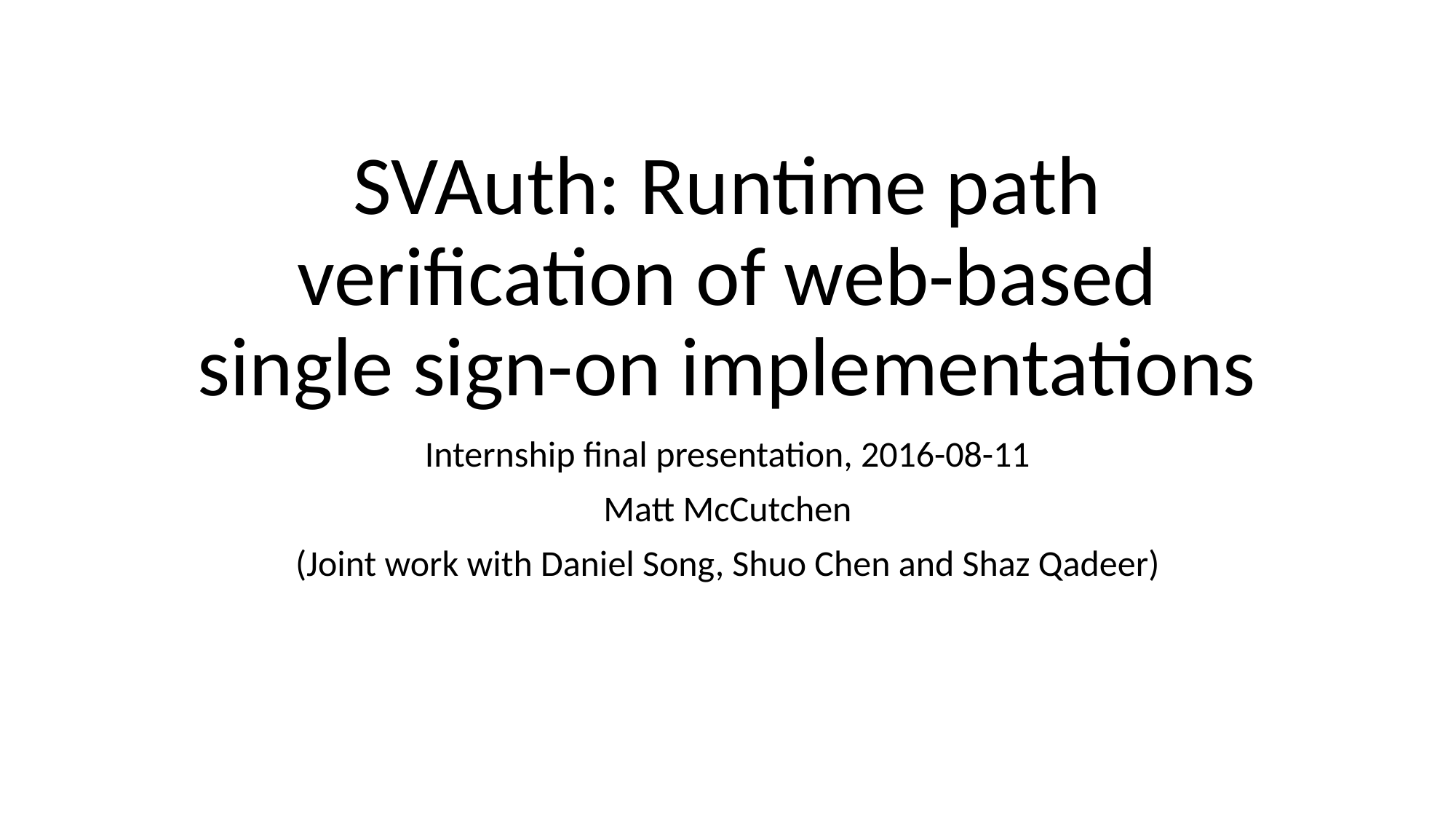

# SVAuth: Runtime path verification of web-based single sign-on implementations
Internship final presentation, 2016-08-11
Matt McCutchen
(Joint work with Daniel Song, Shuo Chen and Shaz Qadeer)